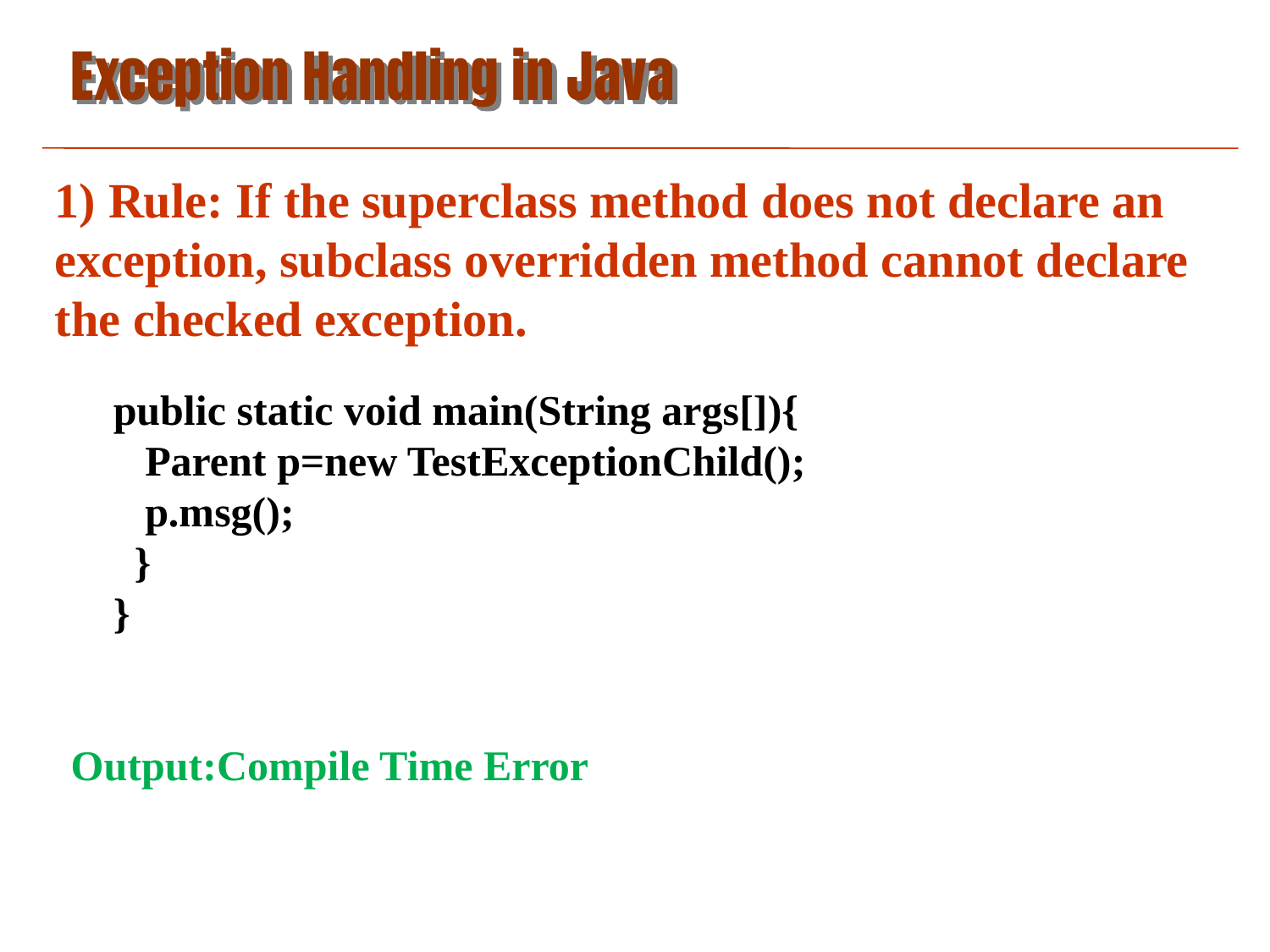

Exception Handling in Java

1) Rule: If the superclass method does not declare an exception, subclass overridden method cannot declare the checked exception.
    public static void main(String args[]){
       Parent p=new TestExceptionChild();
       p.msg();
      }
    }

Output:Compile Time Error